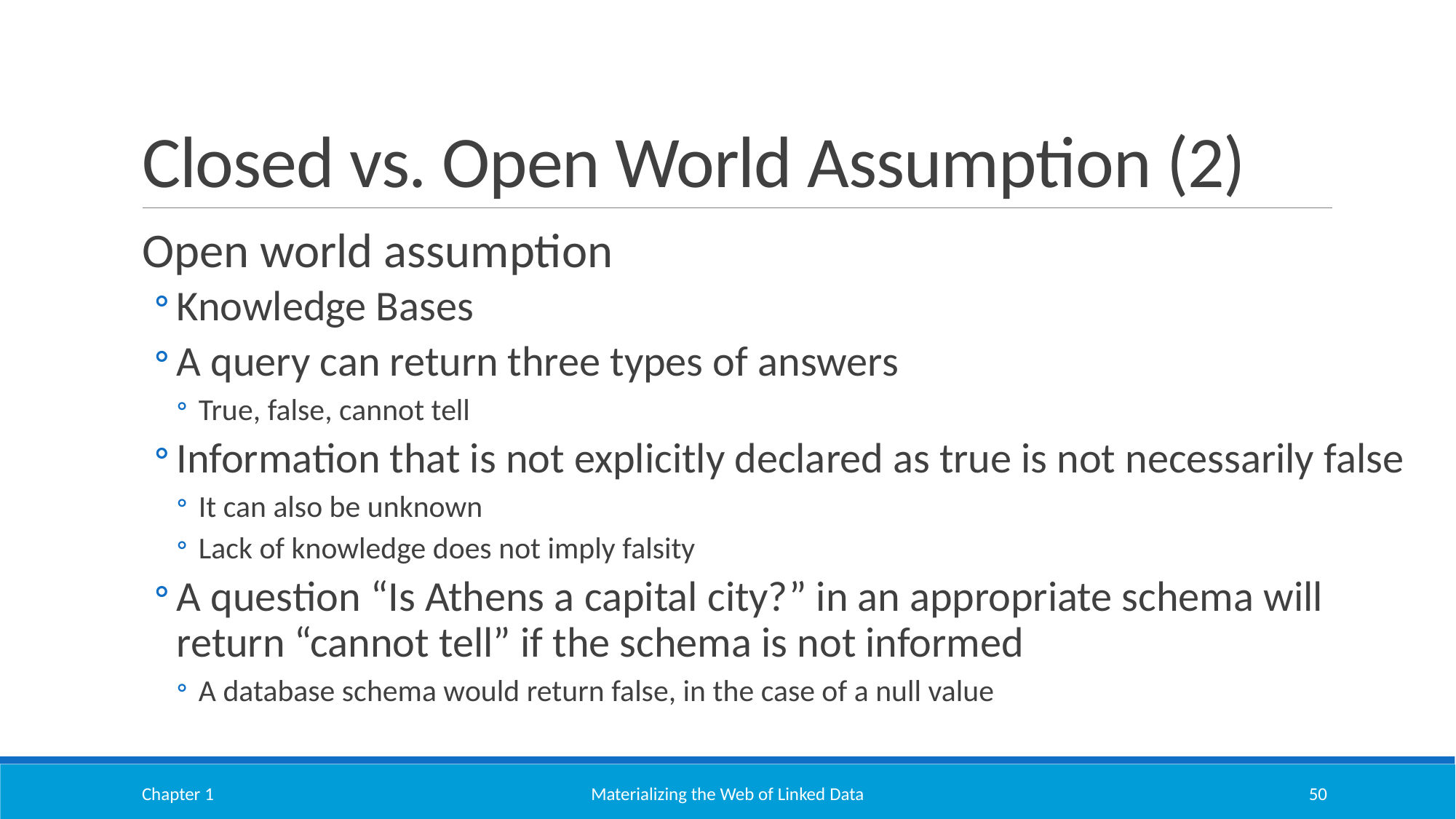

# Closed vs. Open World Assumption (2)
Open world assumption
Knowledge Bases
A query can return three types of answers
True, false, cannot tell
Information that is not explicitly declared as true is not necessarily false
It can also be unknown
Lack of knowledge does not imply falsity
A question “Is Athens a capital city?” in an appropriate schema will return “cannot tell” if the schema is not informed
A database schema would return false, in the case of a null value
Chapter 1
Materializing the Web of Linked Data
50